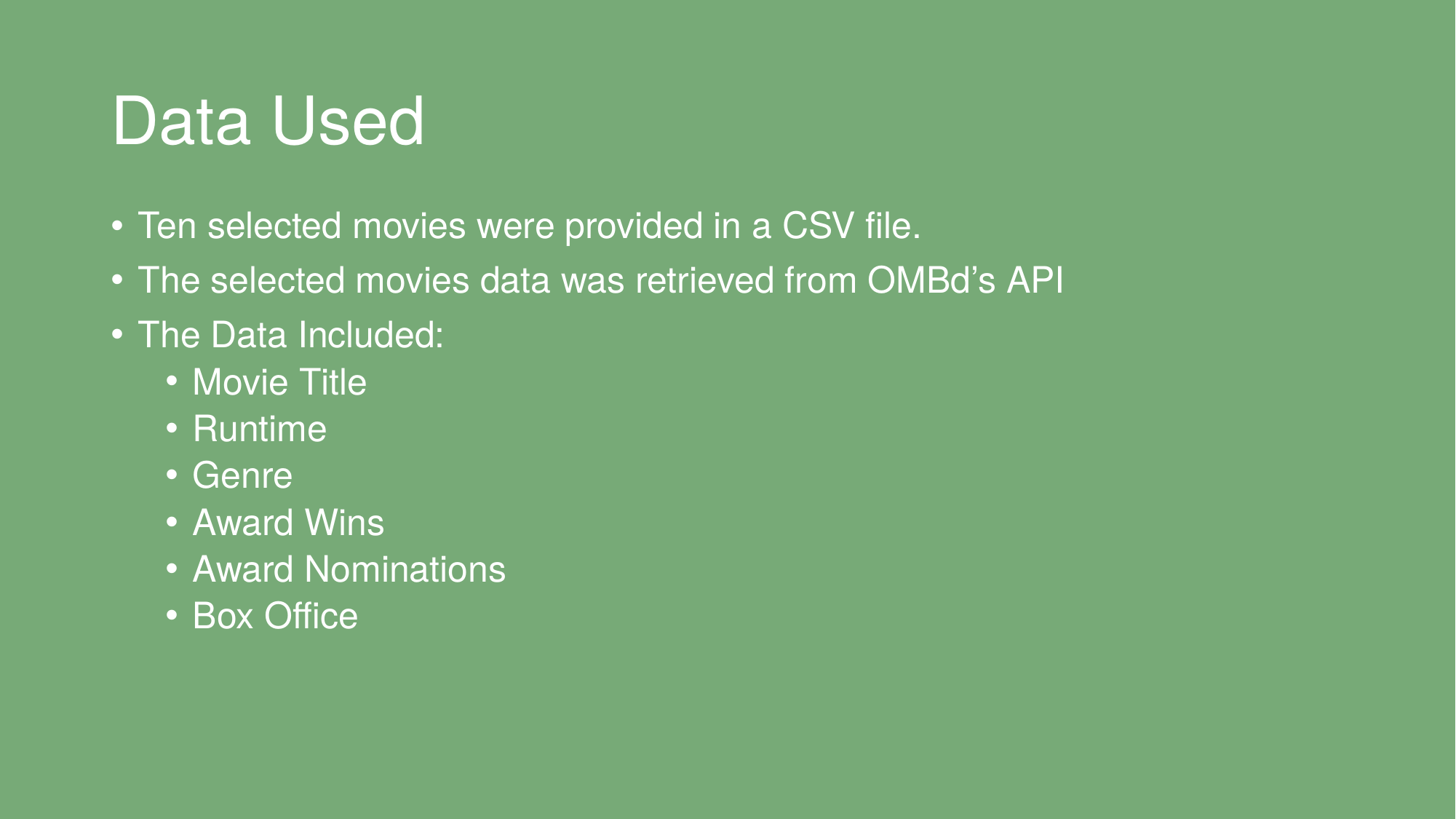

# Data Used
Ten selected movies were provided in a CSV file.
The selected movies data was retrieved from OMBd’s API
The Data Included:
Movie Title
Runtime
Genre
Award Wins
Award Nominations
Box Office